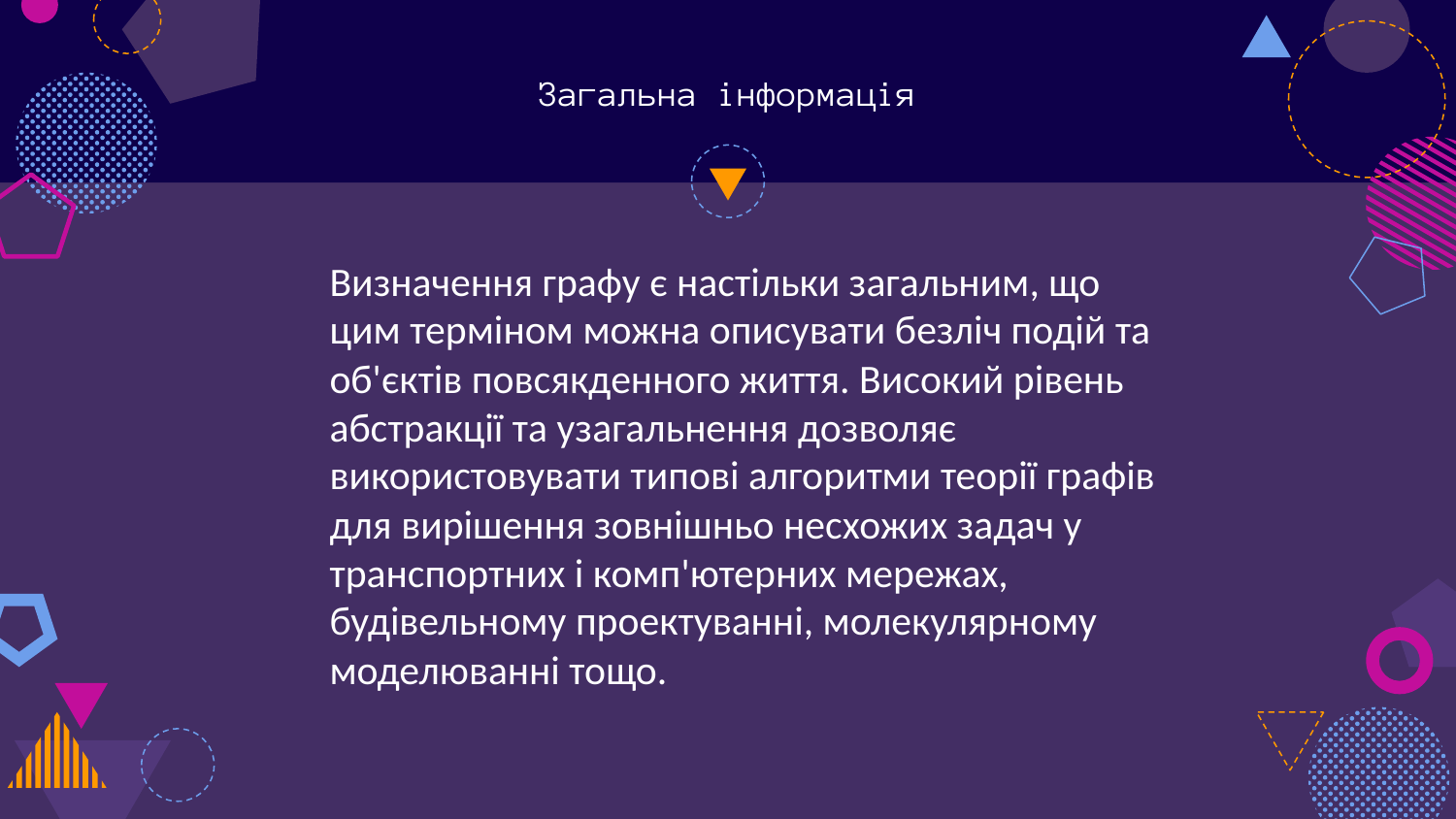

# Загальна інформація
Визначення графу є настільки загальним, що цим терміном можна описувати безліч подій та об'єктів повсякденного життя. Високий рівень абстракції та узагальнення дозволяє використовувати типові алгоритми теорії графів для вирішення зовнішньо несхожих задач у транспортних і комп'ютерних мережах, будівельному проектуванні, молекулярному моделюванні тощо.